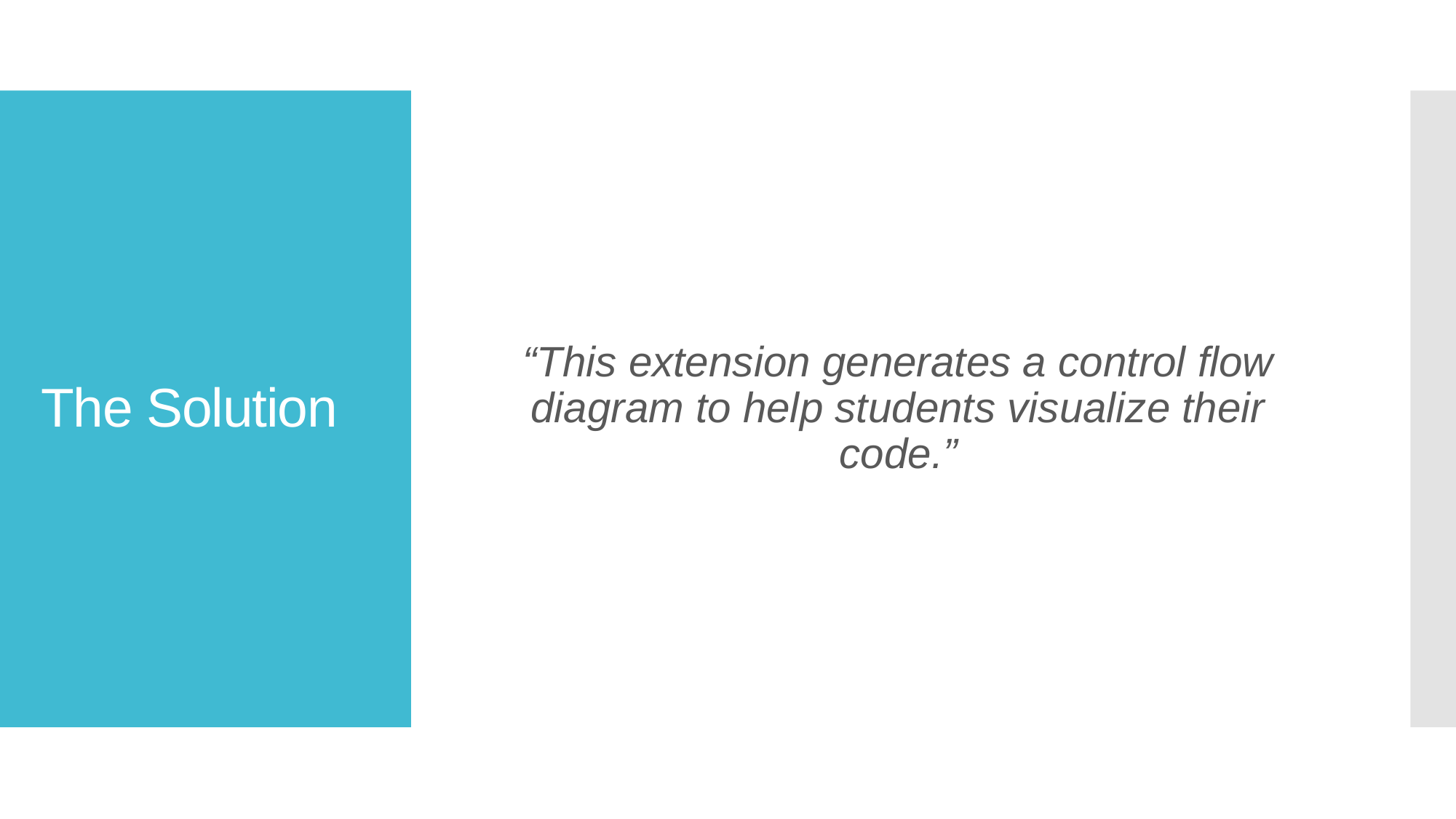

“This extension generates a control flow diagram to help students visualize their code.”
# The Solution